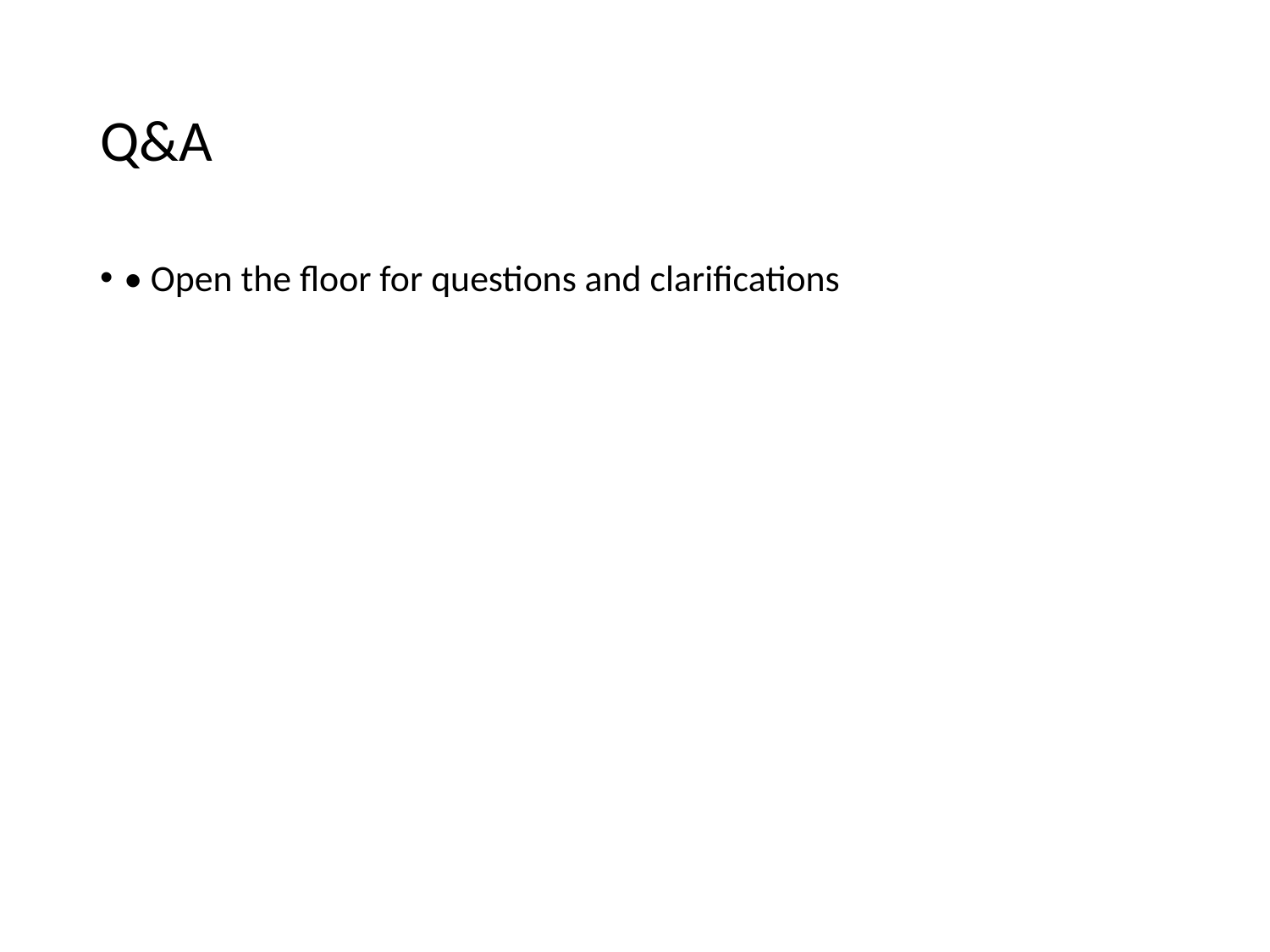

# Q&A
• Open the floor for questions and clarifications